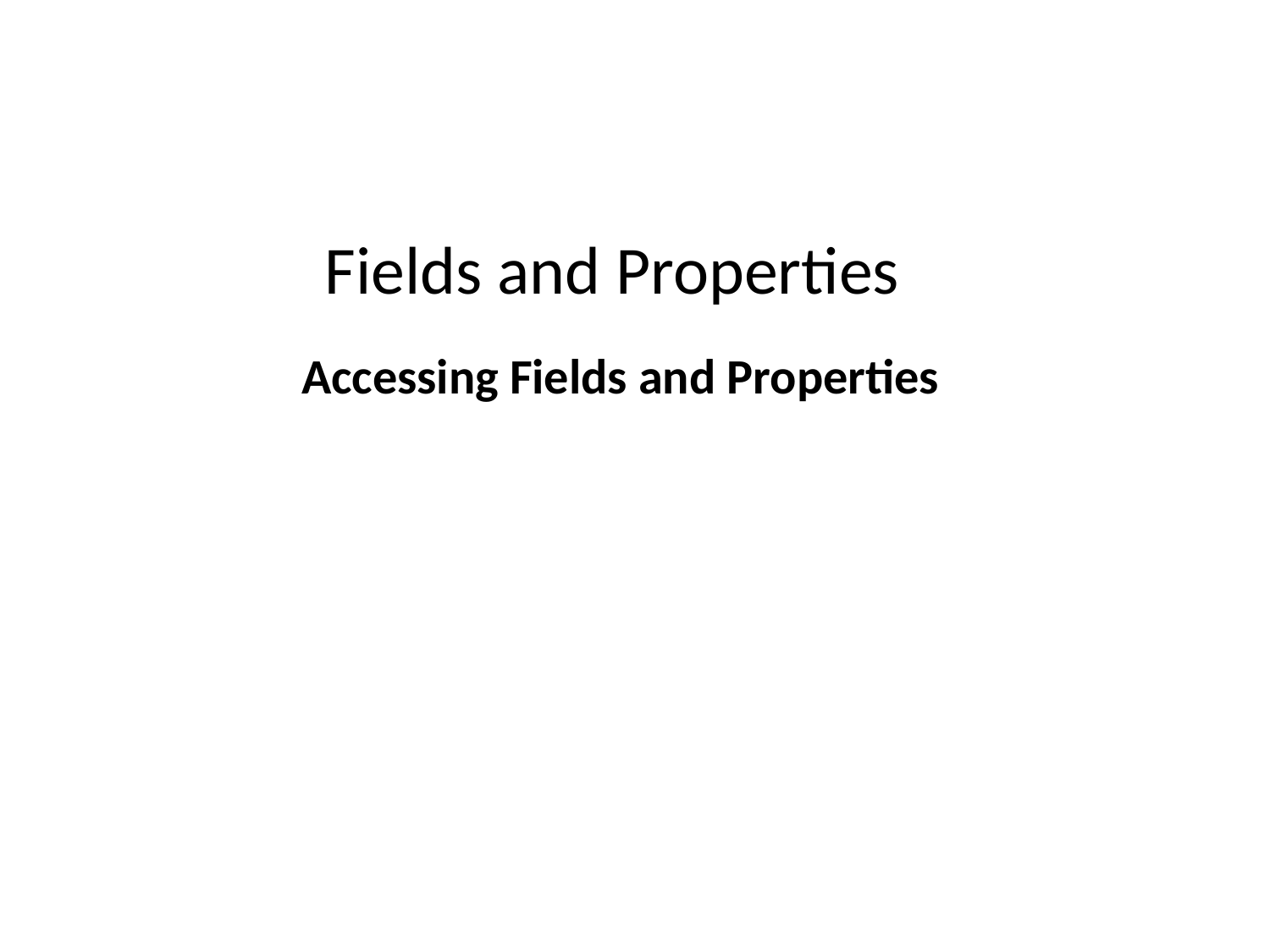

# Fields and Properties
Accessing Fields and Properties